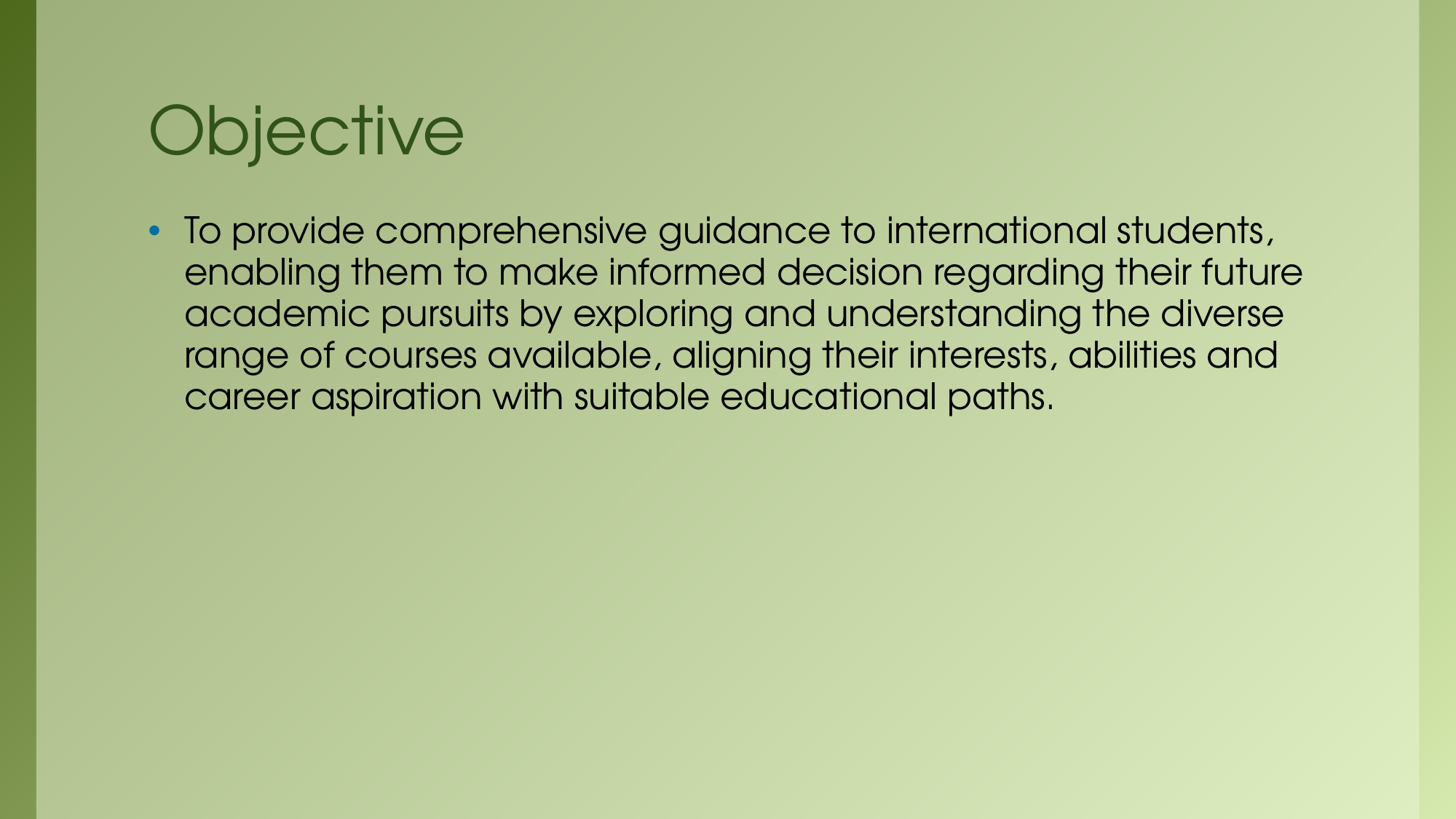

# Objective
To provide comprehensive guidance to international students, enabling them to make informed decision regarding their future academic pursuits by exploring and understanding the diverse range of courses available, aligning their interests, abilities and career aspiration with suitable educational paths.